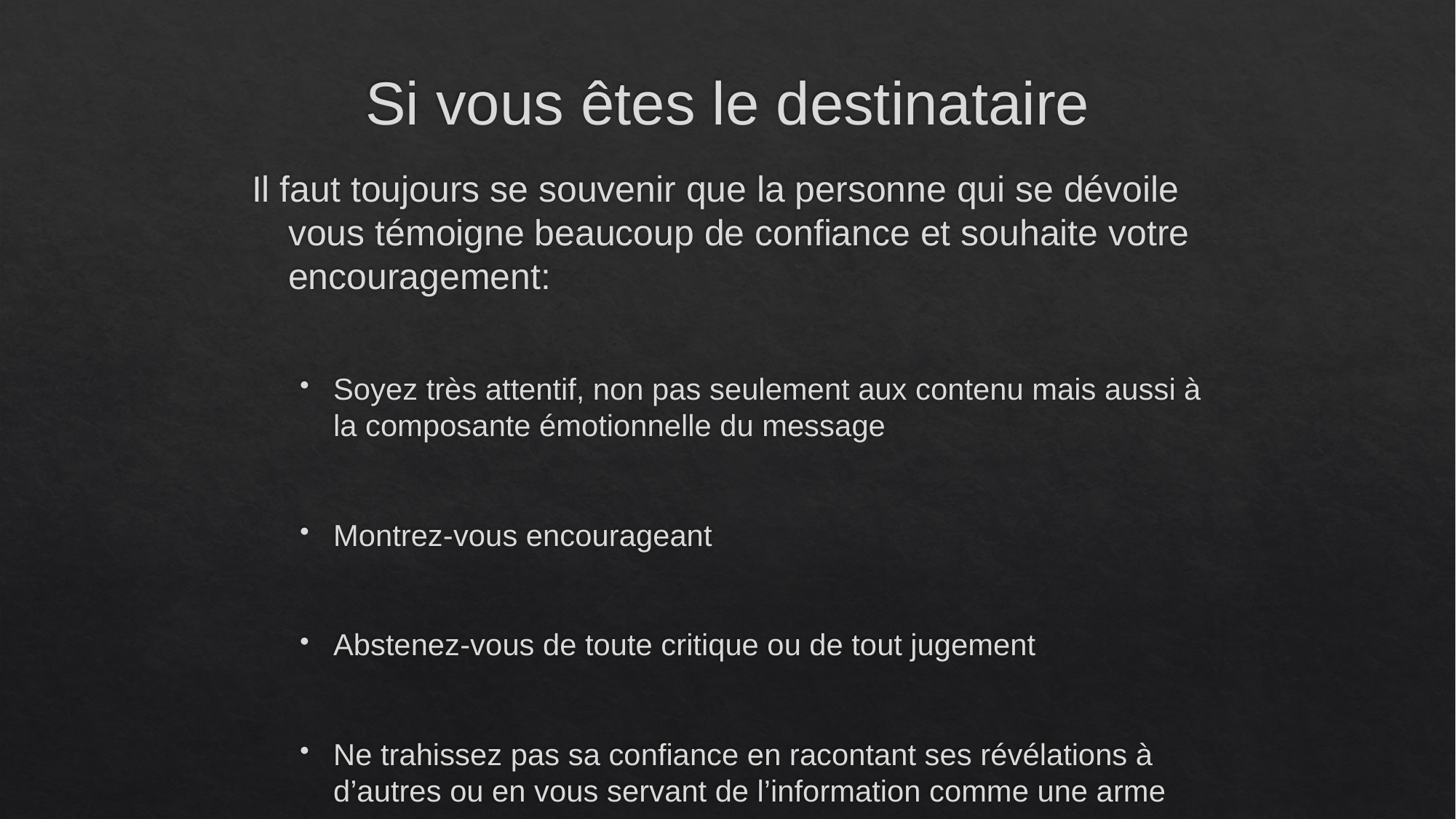

# Si vous êtes le destinataire
Il faut toujours se souvenir que la personne qui se dévoile vous témoigne beaucoup de confiance et souhaite votre encouragement:

Soyez très attentif, non pas seulement aux contenu mais aussi à la composante émotionnelle du message

Montrez-vous encourageant

Abstenez-vous de toute critique ou de tout jugement

Ne trahissez pas sa confiance en racontant ses révélations à d’autres ou en vous servant de l’information comme une arme